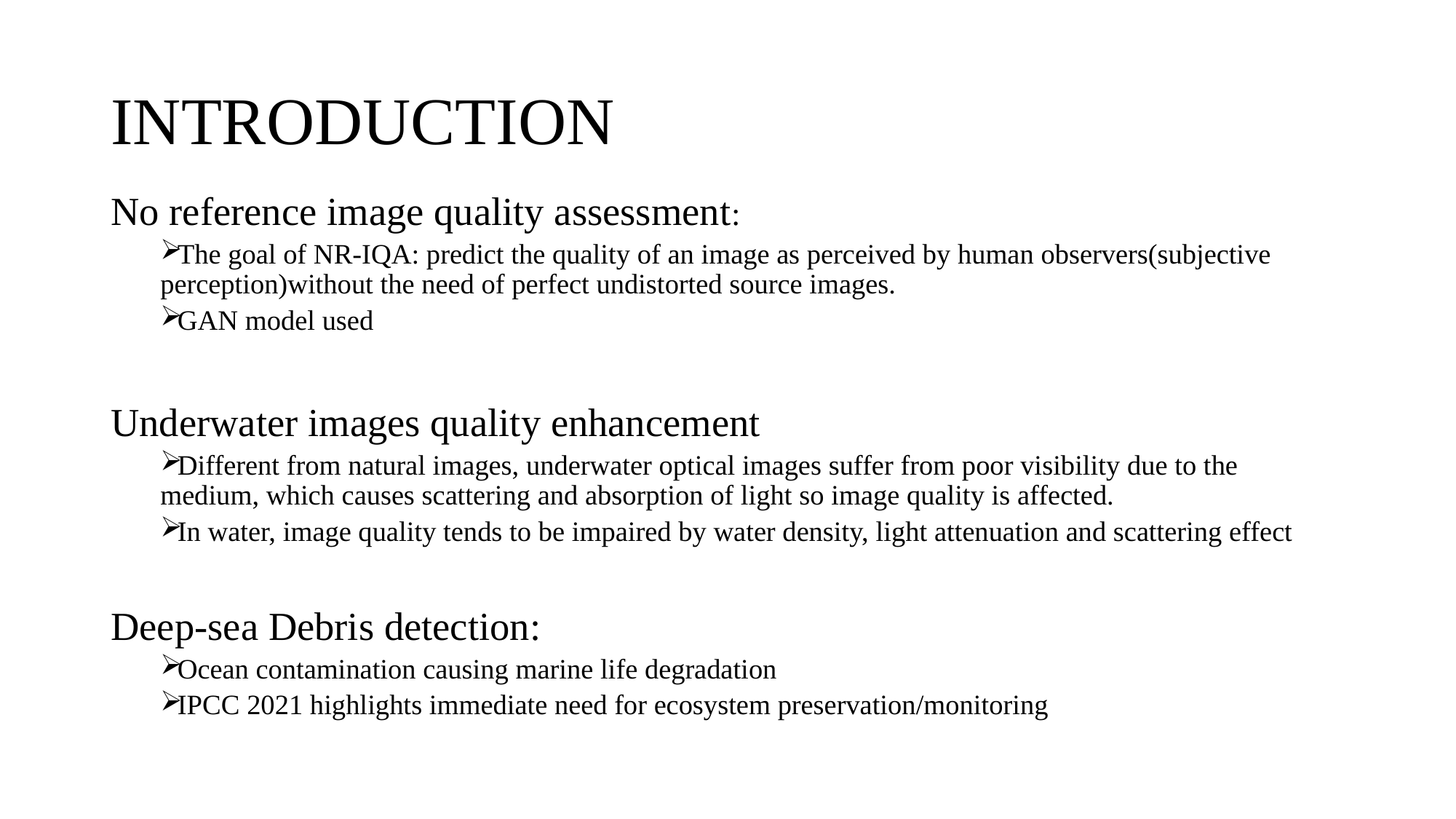

# INTRODUCTION
No reference image quality assessment:
The goal of NR-IQA: predict the quality of an image as perceived by human observers(subjective perception)without the need of perfect undistorted source images.
GAN model used

Underwater images quality enhancement
Different from natural images, underwater optical images suffer from poor visibility due to the medium, which causes scattering and absorption of light so image quality is affected.
In water, image quality tends to be impaired by water density, light attenuation and scattering effect

Deep-sea Debris detection:
Ocean contamination causing marine life degradation
IPCC 2021 highlights immediate need for ecosystem preservation/monitoring